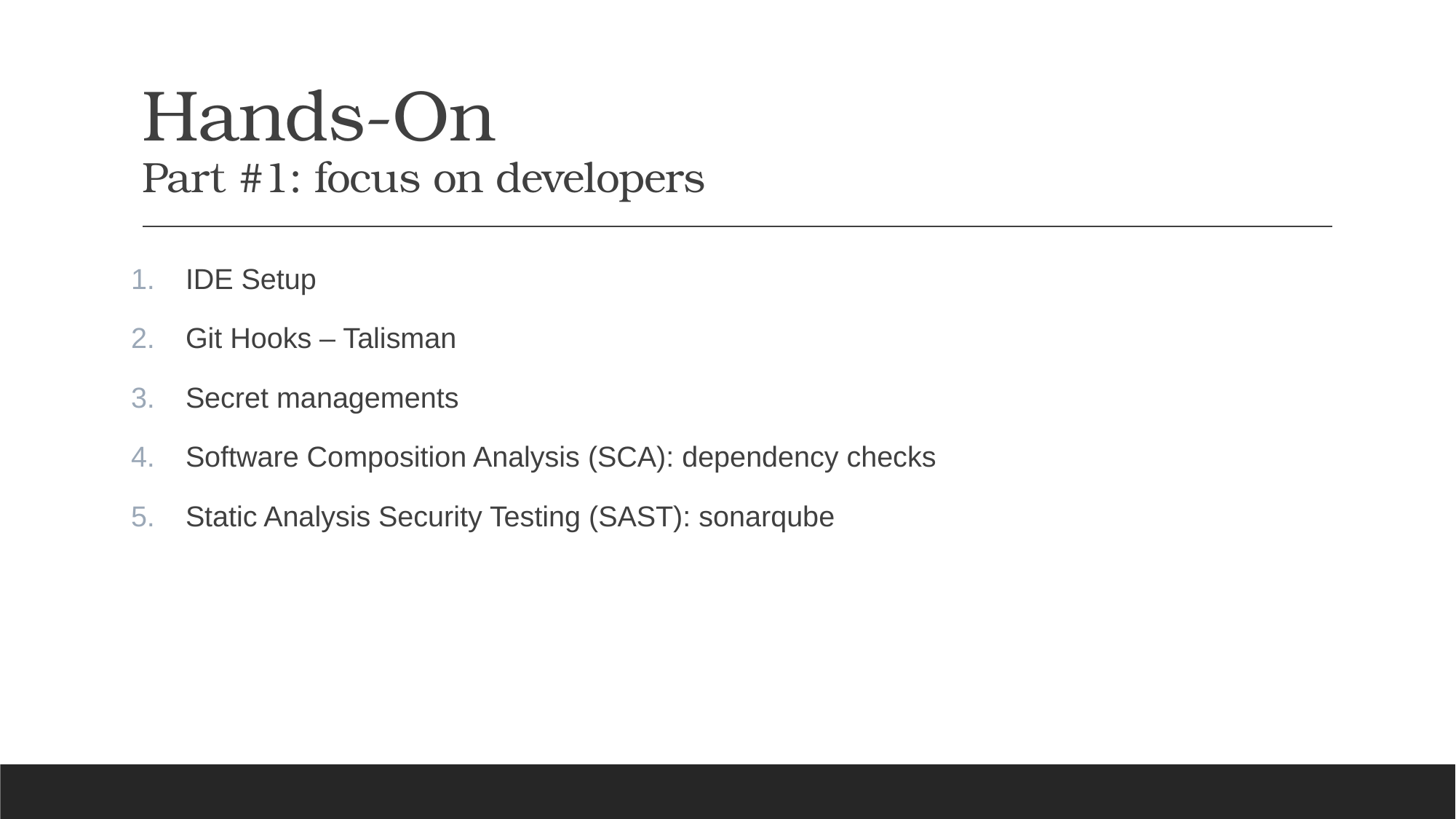

# Hands-On Part #1: focus on developers
IDE Setup
Git Hooks – Talisman
Secret managements
Software Composition Analysis (SCA): dependency checks
Static Analysis Security Testing (SAST): sonarqube